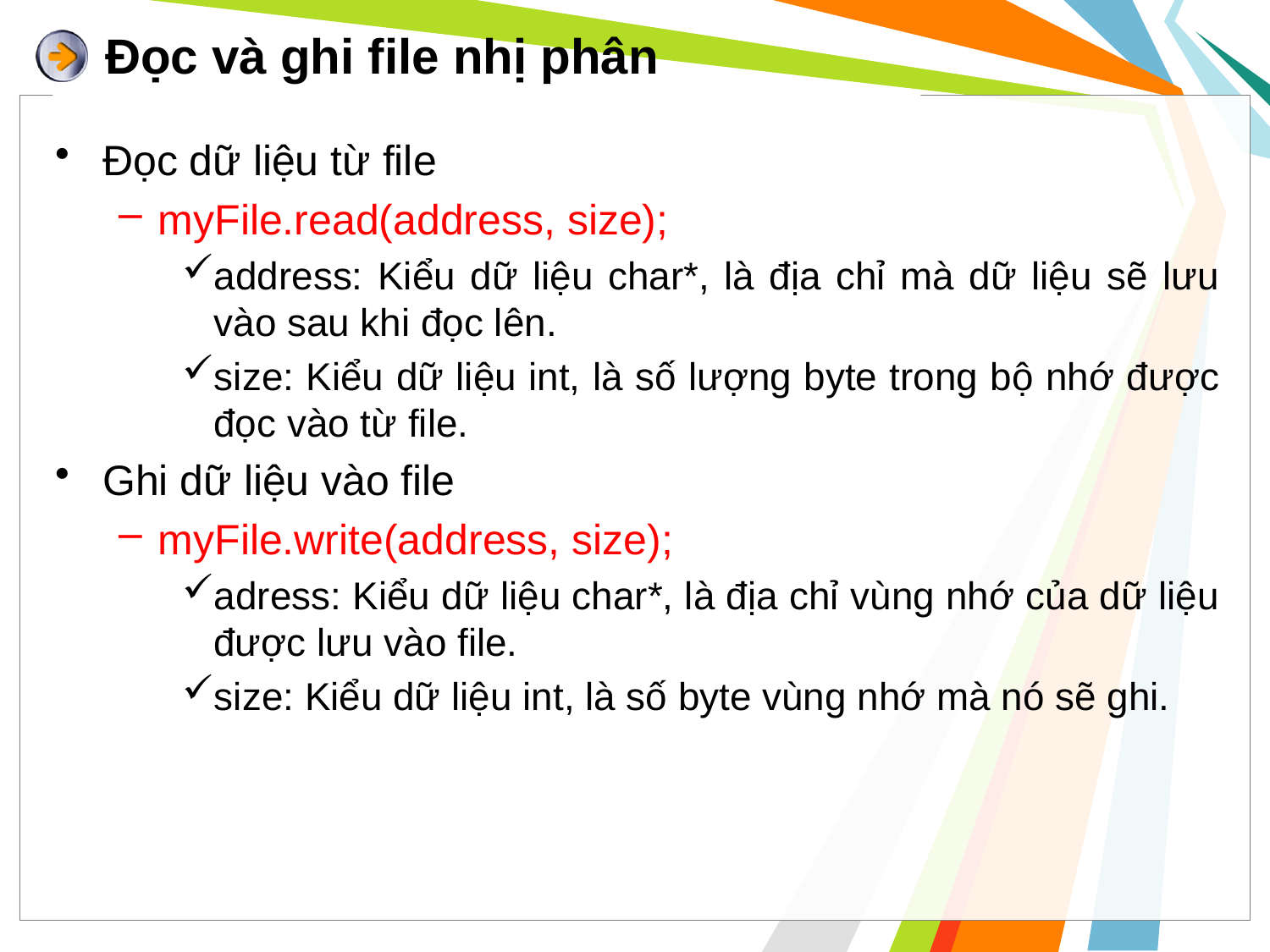

# Đọc và ghi file nhị phân
Đọc dữ liệu từ file
myFile.read(address, size);
address: Kiểu dữ liệu char*, là địa chỉ mà dữ liệu sẽ lưu vào sau khi đọc lên.
size: Kiểu dữ liệu int, là số lượng byte trong bộ nhớ được đọc vào từ file.
Ghi dữ liệu vào file
myFile.write(address, size);
adress: Kiểu dữ liệu char*, là địa chỉ vùng nhớ của dữ liệu được lưu vào file.
size: Kiểu dữ liệu int, là số byte vùng nhớ mà nó sẽ ghi.